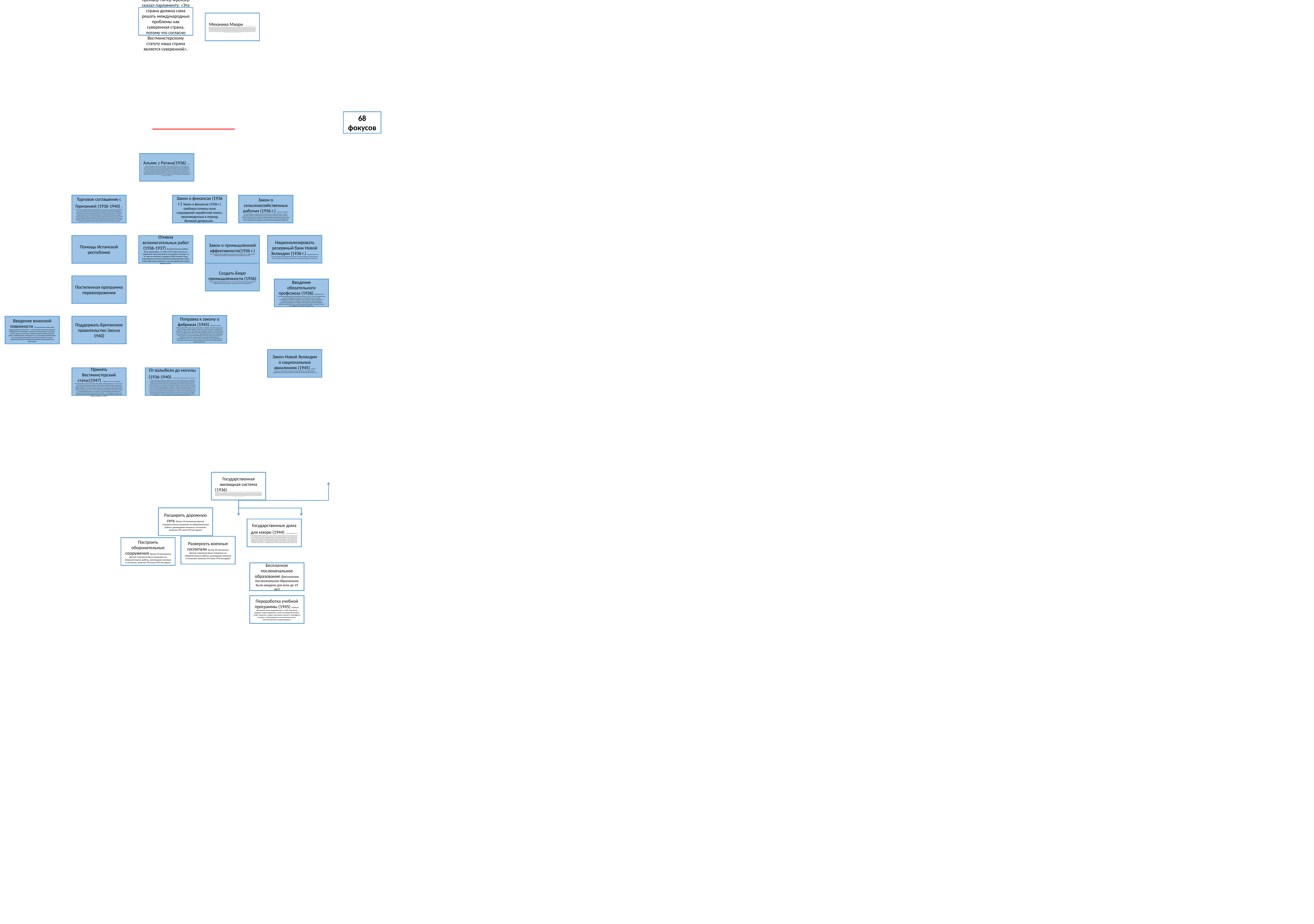

В 1938 году вице-премьер Питер Фрейзер сказал парламенту: «Эта страна должна сама решать международные проблемы как суверенная страна, потому что согласно Вестминстерскому статуту наша страна является суверенной».
Механика Маори (Термин «коренной» был заменен на «маори» в официальном употреблении, в том числе министром по делам маори , во всех официальных документах с 1946 года. [5]Маори было обеспечено равенство финансового режима в стандартных ставках оплаты общественных работ, пособий по безработице и выплат на содержание. [3]Уровень жизни маори значительно улучшился. Для граждан маори было введено тайное голосование, были уравнены пособия по безработице и возможности финансирования жилья, увеличены расходы на образование и здравоохранение маори, улучшено социальное обеспечение и предоставлены первые работники социального обеспечения маори, а также спорные земельные претензии на Южном острове. и Вайкато были заселены. [4]Благосостояние маори улучшилось в результате расширения медицинских услуг Министерством здравоохранения, улучшения стандартов общественного здравоохранения и расширения схем освоения земель.Жилищные стандарты маори были значительно улучшены. Правительство профинансировало Закон о жилище для коренных жителей (принятый коалиционным правительством в 1935 г.) в 1937 г. К 1940 г. в рамках этой меры, а также в соответствии со схемами освоения земель было построено 1592 новых дома. К 1951 году был построен 3051 дом (16% домов маори). Количество занятых хижин и башен упало с 4676 в 1936 г. до 2275 в 1951 г., количество лагерей и палаток - с 1528 до 568, а переполненных домов и лачуг - с 71% до 32% всех домов маори. [4]Произошло впечатляющее улучшение здоровья маори. [4]Дети маори выиграли от общей модернизации системы образования. [4]Закон о социальном и экономическом развитии маори (1945 г.) учредил племенные комитеты и исполнительные органы от мараэ до регионального уровня, занимающиеся, в частности, вопросами социального обеспечения и управления мараэ. Офицеры по социальному обеспечению были назначены в Департамент по делам маори, а надзирателям маори были переданы функции социального обеспечения в племенных комитетах. К 1949 г. насчитывался 381 комитет и 63 племенных руководителя. [4]Были предприняты попытки содействовать расовым отношениям путем обучения молодых учителей пакеха культуре маори. [20]Департамент по делам коренных народов был заменен Департаментом по делам маори (1947 г.). [10]Были назначены работники службы социального обеспечения и надзиратели маори, которые стали играть важную роль как в городах, так и в районах проживания племен, поскольку маори начали переезжать из отдаленных районов в провинциальные города. [10]Набор маори в государственные начальные школы, находящиеся в ведении советов по образованию, значительно увеличился. [4]Сельское среднее образование для маори было улучшено за счет строительства восьми районных средних школ маори в период с 1941 по 1951 год с упором на профессиональную подготовку, особенно по металлу и дереву. [4]Сокращение стипендий на образование маори было отменено (1936 г.). [5]Было ускорено освоение земли и жилья маори, было положено начало торговому обучению, и доступ маори к образованию был значительно расширен. [4]На школы маори было потрачено больше средств, чем на европейские. [13]Условия права на получение пособия и размер пособия для вдов различались для маори до 1945 года. [26]Маори получали те же выплаты по безработице, что и пакеха. [13]Правительство постепенно довело пенсии маори (традиционно ниже, чем у пакеха) до уровня белых новозеландцев. [13]Между 1935 и 1939 годами количество схем освоения земель маори было удвоено, а капитальные затраты увеличились почти в пять раз. [5] К марту 1939 года на освоение земель маори было потрачено 4 300 000 фунтов стерлингов, а 253 000 акров (1 020 км 2 ) были обработаны или «обработаны». Эта площадь была увеличена до 559 000 акров (2 260 км 2 ) к 1946 году, на которых обосновались 1 800 «поселенцев» маори. Государственные схемы имели такое значение для благосостояния маори, что, по оценкам, около пятой части населения маори получала по крайней мере часть своих средств к существованию от таких схем. [13]В период с 1944 по 1946 год был подписан ряд соглашений с iwi, чьи претензии не разрешались с 1920-х годов. В качестве компенсации за обширную конфискацию земель в девятнадцатом веке Закон об урегулировании претензий маори Вайкато-Маниапото 1946 года предусматривал единовременную выплату в размере 10 000 фунтов стерлингов и ежегодные выплаты тайнуи в течение следующих сорока пяти лет. Последующие поселения ежегодно выделяли 5000 фунтов стерлингов Доверительному совету Таранаки за конфискованные земли и компенсацию Нгаи Таху в размере 10 000 фунтов стерлингов в течение тридцати лет. [20]Значительно улучшились жилищные и санитарные условия маори. Произошла расчистка трущоб, были построены тысячи новых домов и туалетов, а целые деревни были переведены в лучшие места. Эти меры привели к снижению уровня младенческой смертности маори и увеличению ожидаемой продолжительности жизни маори на 15–20 лет. [5])
68 фокусов
Альянс с Ратана(1936) После формирования Первого лейбористского правительства в 1935 году два депутата от Ратаны согласились голосовать за лейбористов. Этот союз был оформлен с присоединением движения Ратана к Лейбористской партии на встрече между Ратаной и премьер-министром Майклом Сэвиджем 22 апреля 1936 года. Премьер-министр получил четыре символических подарка: картофель, сломанные золотые часы, поунаму хей-тики , и перо гуйи . Картофель олицетворял потерю земли маори и средств к существованию, сломанные часы олицетворяли нарушенные обещания Договора Вайтанги, а поунаму олицетворяли мана .народа маори. Если бы Сэвидж смог восстановить этих троих, он получил бы право носить перо гуйя, чтобы обозначить свой статус вождя. Подарки считались настолько ценными, что их похоронили вместе с Сэвиджем на его государственных похоронах в 1940 году.
Торговое соглашение с Германией (1936-1940) Во внешней политике Лейбористская партия, находившаяся у власти после 1935 г., не любила Версальский договор 1919 г. как слишком суровый по отношению к Германии, выступала против милитаризма и наращивания вооружений, не доверяла политическому консерватизму национального правительства в Великобритании, симпатизировала Советскому Союзу и все больше обеспокоены угрозами со стороны Японии. Он осуждал роль Италии в Эфиопии и сочувствовал республиканским силам в гражданской войне в Испании . Эта политика благоприятствовала левым, но также была прогерманской. Он последовательно выступал за переговоры с нацистской Германией ., подписал с ней торговое соглашение, приветствовал Мюнхенское соглашение 1938 года о разделе Чехословакии, препятствовал публичной критике нацистского режима и проводил постепенную программу перевооружения. Когда в сентябре 1939 года разразилась Вторая мировая война , он рекомендовал Лондону заключить мир путем переговоров с Берлином; однако после падения Франции весной 1940 года он действительно поддержал британские военные действия в военном и экономическом отношении
Закон о финансах (1936 г.) Закон о финансах (1936 г.) требовал отмены всех сокращений заработной платы, произведенных в период Великой депрессии .
Закон о сельскохозяйственных рабочих (1936 г.) улучшил условия для сельских рабочих, установив минимальную ставку заработной платы и требуя достойного уровня условий жизни. [4] Законодательство ограничивало занятость детей в возрасте до 15 лет на молочных фермах, вводило минимальные нормы жилья для сельскохозяйственных рабочих, четырехнедельный оплачиваемый ежегодный отпуск и минимальную заработную плату для сельскохозяйственных рабочих. [5]
Национализировать резервный банк Новой Зеландии (1936 г.) передав контроль от частных банкиров министру финансов.Закон о внесении поправок в Резервный банк (1936 г.) выкупил частный пакет акций Банка в размере 500 000 фунтов стерлингов.
Помощь Испанской республике
Отмена вспомогательных работ (1936-1937) Вспомогательные работы были упразднены, а в 1936 и 1937 годах выплаты на содержание заменили работу по оказанию помощи, и в те годы их получали в среднем 20 000 человек. Была инициирована крупная программа общественных работ, чтобы обеспечить занятость с полной заработной платой вместо льгот.
Закон о промышленной эффективности(1936 г.) Закон о промышленной эффективности (принятый в октябре 1936 г.) предоставил правительству широкие полномочия по регулированию отраслей.
Создать Бюро промышленности (1936) Было создано Бюро промышленности (1936 г.) для планирования новых отраслей и реорганизации существующих с помощью системы лицензирования
Постепенная программа перевооружения
Введение обязательного профсоюза (1936) (Принудительные полномочия Арбитражного суда были восстановлены (1936 г.), при этом предпочтение отдавалось профсоюзным деятелям, «и всем работникам, на которых распространяется конкретное решение суда, становились членами профсоюза, к которому применялось это решение». Предусмотрена также регистрация национальных профсоюзов. Эта новая, более прогрессивная система привела к улучшению заработной платы и условий труда новозеландцев, у которых никогда не было профсоюза, который их представлял.)
Поправка к закону о фабриках (1945) Поправка к Закону о фабриках ввела 40-часовую пятидневную рабочую неделю с восемью праздничными днями: Рождество, День подарков , Новый год , Страстная пятница , Пасхальный понедельник , День Анзака , День труда и день рождения государя . Законодательство 1945 и 1946 годов сделало новую 40-часовую рабочую неделю почти универсальной как в промышленности, так и в магазинах и офисах Введено бесплатное стационарное лечение для всего населения (1939).Введены бесплатное амбулаторное лечение, бесплатные лекарства, частичная оплата счетов врачей общей практики (1941).Введение (в 1941 г.) пособия на фармацевтические товары предусматривало бесплатную поставку широкого спектра лекарств по рецепту зарегистрированного практикующего врача.
Введение воинской повинности (На протяжении войны,была введена воинская повинность . Это заставило некоторых обвинить лейбористов в лицемерии, поскольку они решительно выступали против призыва на военную службу во время Первой мировой войны . Правительство утверждало, что если первая мировая война была ненужной империалистической потасовкой, то вторая мировая война была справедливой войной против фашистских агрессоров)
Поддержать Британское правительство (весна 1940)
Закон Новой Зеландии о национальных авиалиниях (1945) передал внутренние авиалинии в государственную собственность в соответствии с предыдущим участием правительства в зарубежных Tasman Empire Airways . [4]
Принять Вестминстерский статус(1947)  (Принят Закон об усыновлении Вестминстерского статута 1947 года, чтобы принять Вестминстерский статут 1931 года . Этот акт был значительным шагом к независимости Новой Зеландии , технически Новая Зеландия перестала быть Доминионом Новой Зеландии и стала Королевством Новой Зеландии , и получила полную возможность управлять своими иностранными делами и вооруженными силами. Это также юридически отделило британскую корону от новозеландской короны, а это означает, что новозеландская монархия стала юридически независимой от британской монархии , и, таким образом, король стал королем Новой Зеландии (первым монархом, который был объявлен таковым, была королева Елизавета II в 1952).)
От колыбели до могилы (1936-1940) Рабочий класс боготворил Сэвиджа, а его портрет висел на стенах многих домов по всей стране. Недавно созданное государство всеобщего благосостоянияобещал государственную поддержку людям «от колыбели до могилы», согласно лозунгу лейбористов. Он включал бесплатное здравоохранение и образование, а также государственную помощь престарелым, немощным и безработным.онах в 1940 году Закон о физическом благополучии и отдыхе (1937 г.) предусматривал, что центральное правительство «выдает деньги на спортивные сооружения местным органам власти и разрешает местным органам власти тратить деньги на эти сооружения». [22]Закон об охране почв и контроле за реками (1941 г.) установил концепцию комплексного планирования и управления водосборными бассейнами. [23] . Большая часть платы за здравоохранение была отменена, и, как отмечает историк Уильям Болл Сатч , «к концу 1941 года существовали не только бесплатные больничные и родильные дома, бесплатные лекарства и лекарства, и, по сути, бесплатные услуги практикующего врача, и, как жест к услугам специалистов, бесплатная рентгенодиагностика». [5]Введено бесплатное стационарное лечение для всего населения (1939).Введены бесплатное амбулаторное лечение, бесплатные лекарства, частичная оплата счетов врачей общей практики (1941).Введение (в 1941 г.) пособия на фармацевтические товары предусматривало бесплатную поставку широкого спектра лекарств по рецепту зарегистрированного практикующего врача. [19
Государственная жилищная система (1936) (Государственное жилье — это система государственного жилья в Новой Зеландии , предлагающая дешевое арендное жилье жителям с низким и умеренным доходом. После кампании газеты New Zealand Truth против трущоб и осознания того, что ипотечное кредитование неэффективно для предоставления жилья взамен, министр финансов Уолтер Нэш объявил в бюджете на 1936 год, что будет построено 5000 государственных домов. Дома будут предоставлены частным предприятием, при этом Департамент жилищного строительства будет создан для надзора за строительством, а Государственная корпорация развития - для управления домами. Правительство намеревалось не только обеспечить жильем, но и стимулировать рабочие места и производство за счет строительства домов, которые должны были быть построены из новозеландских материалов, насколько это возможно. [21]Депутат Джон А. Ли отвечал за программу (и за использование дешевого кредита Резервного банка в размере 1%), но, поскольку он был заместителем министра, а не министром, его полномочия были ограничены. Сэр Джеймс Флетчер из Fletcher Construction был одним из основных участников.Дома строились в пригородах, а не в черте города , где были трущобы. Отчасти это было связано с тем, что стоимость строительства в центре города была выше, а отчасти потому, что правительство считало, что детей лучше воспитывать в пригородах, а не на улицах. [22] Городская беднота также была в значительной степени не в состоянии позволить себе арендную плату за новые государственные дома. Правительство отдавало предпочтение супружеским парам, имеющим хотя бы одного ребенка, в качестве арендаторов, чтобы стимулировать рост рождаемости. [23] Маори были исключены, отчасти потому, что они не могли позволить себе арендную плату, а также потому, что правительство считало, что гонки должны быть разделены. [24]Квартиры на Диксон-стрит в ВеллингтонеПочти все государственные дома, построенные лейбористским правительством, были обособлены, с некоторыми землями, на которых можно было выращивать овощи и, возможно, держать несколько животных. Некоторые из них были двухквартирными, с двумя или четырьмя домами, разделяющими секцию. Только около 1,5% из 30 000 домов, построенных к 31 марта 1949 года, были многоквартирными домами, все они находились в Окленде или в районе Большого Веллингтона. Первыми были построены малоэтажные семейные квартиры в пригороде Веллингтона в Берхампоре, а самым большим кварталом был десятиэтажный дом на Диксон-стрит в центре Веллингтона , в котором было 115 квартир с одной спальней для пар и одиноких людей. [25]Первый из новых государственных домов был построен по адресу 12 Fife Lane в Мирамаре , Веллингтон, в 1937 году. Премьер-министр Майкл Джозеф Сэвидж и несколько членов кабинета министров внесли мебель в дом и вручили ключи жильцам. Для открытия первого государственного дома в каждом крупном городе группа министров повторила эту церемонию. [26] Первые арендаторы, Дэвид и Мэри МакГрегор, заплатили 1 10 шиллингов 3 пенса (3,03 доллара США) за аренду дома 12 Fife Lane, что составляет около одной трети их еженедельного дохода 4 7 шиллингов 9 пенсов (8,78 доллара США). [27]В феврале 1939 года очередь на государственные дома составляла 10 000 человек. Строительство домов не могло удовлетворить спрос и почти остановилось в 1942 году, поскольку ресурсы были перераспределены для удовлетворения потребностей военных действий. Хотя строительство возобновилось в 1944 году, к моменту окончания войны в августе 1945 года список ожидания вырос до 30 000 человек. Правительство создало транзитные лагеря для временного размещения семей, ожидающих государственных домов. [28] Приоритет отдавался вернувшимся солдатам.)
Расширить дорожную сеть (Более 50 миллионов фунтов стерлингов было потрачено на оборонительные работы, размещение военных и госпитали, включая 292 мили (470 км) дорог)
Государственные дома для маори (1944) В 1944 году Департамент по делам коренных народов подготовил отчет о плохих жилищных условиях маори в Панмуре , пригороде Окленда . Этот и подобные отчеты вызвали изменение политики; теперь правительство будет строить государственные дома для маори под совместным управлением Государственной корпорации развития и Департамента по делам маори, которое тем временем было переименовано. Новая политика заключалась в том, чтобы чередовать домашние хозяйства маори и пакеха (новозеландцев европейского происхождения) («заливка перца»), чтобы маори могли «приспособиться ... к образу жизни пакеха». Редким исключением из политики перемежаемости был Вайвету ​​в Нижнем Хатте , где государственные дома были построены вокруг центрального мараэ . [30]
Развернуть военные госпитали (Более 50 миллионов фунтов стерлингов было потрачено на оборонительные работы, размещение военных и госпитали, включая 292 мили (470 км) дорог)
Построить оборонительные сооружения (Более 50 миллионов фунтов стерлингов было потрачено на оборонительные работы, размещение военных и госпитали, включая 292 мили (470 км) дорог)
Бесплатное посленачальное образование (Бесплатное посленачальное образование было введено для всех до 19 лет)
Переработка учебной программы (1945) (Учебная программа была переработана: в 1945 году были введены новые предметы, такие как обществознание, чтобы заменить старые заученные наизусть география и история, а преподавание естественных наук и математики было пересмотрено.)